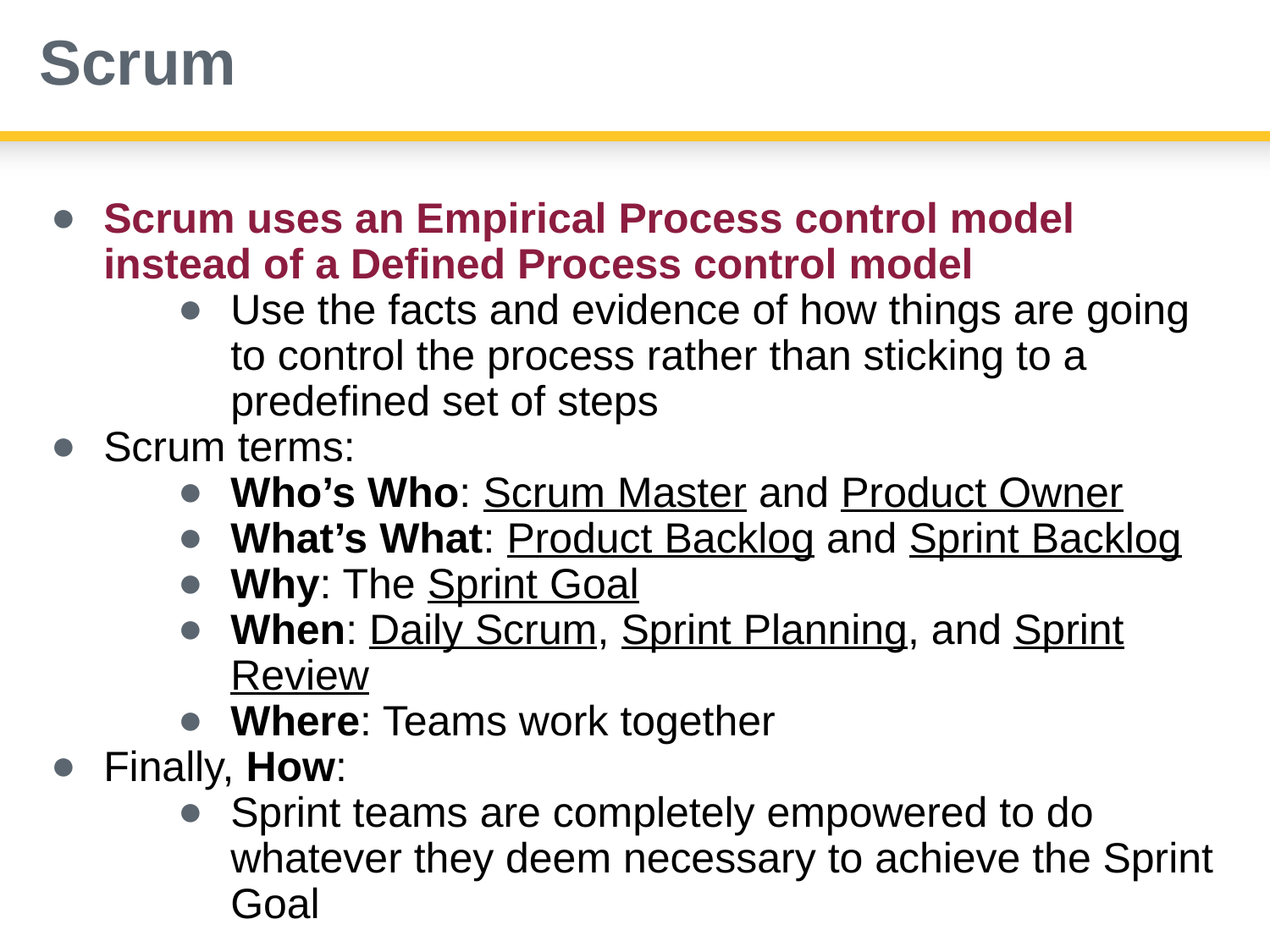

# Scrum
Scrum uses an Empirical Process control model instead of a Defined Process control model
Use the facts and evidence of how things are going to control the process rather than sticking to a predefined set of steps
Scrum terms:
Who’s Who: Scrum Master and Product Owner
What’s What: Product Backlog and Sprint Backlog
Why: The Sprint Goal
When: Daily Scrum, Sprint Planning, and Sprint Review
Where: Teams work together
Finally, How:
Sprint teams are completely empowered to do whatever they deem necessary to achieve the Sprint Goal